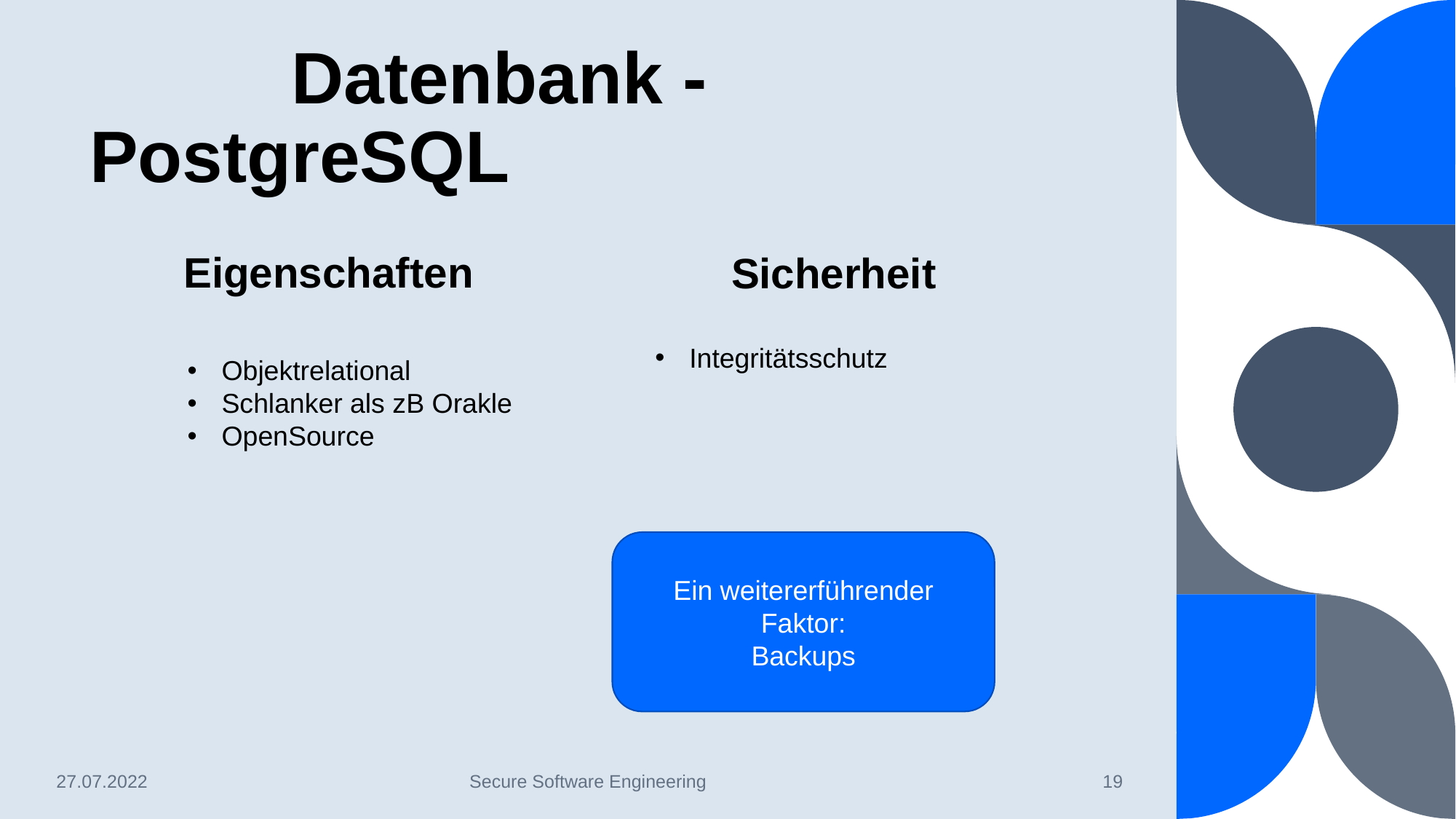

# Datenbank - PostgreSQL
Eigenschaften
Sicherheit

Integritätsschutz
Objektrelational
Schlanker als zB Orakle
OpenSource
Ein weitererführender Faktor:
Backups
27.07.2022
Secure Software Engineering
19